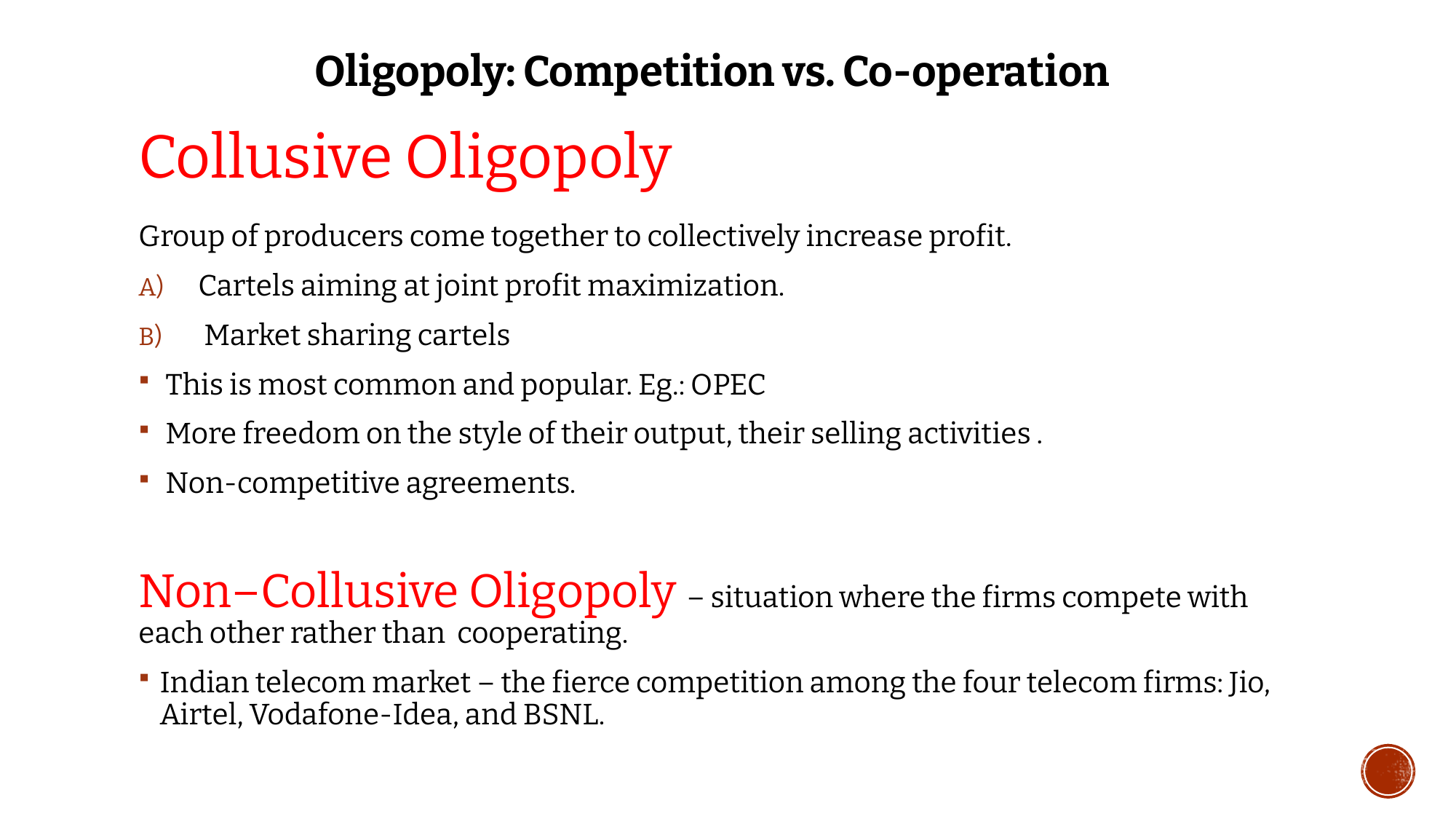

Oligopoly: Competition vs. Co-operation
# Collusive Oligopoly
Group of producers come together to collectively increase profit.
Cartels aiming at joint profit maximization.
 Market sharing cartels
 This is most common and popular. Eg.: OPEC
 More freedom on the style of their output, their selling activities .
 Non-competitive agreements.

Non–Collusive Oligopoly – situation where the firms compete with each other rather than  cooperating.
Indian telecom market – the fierce competition among the four telecom firms: Jio, Airtel, Vodafone-Idea, and BSNL.